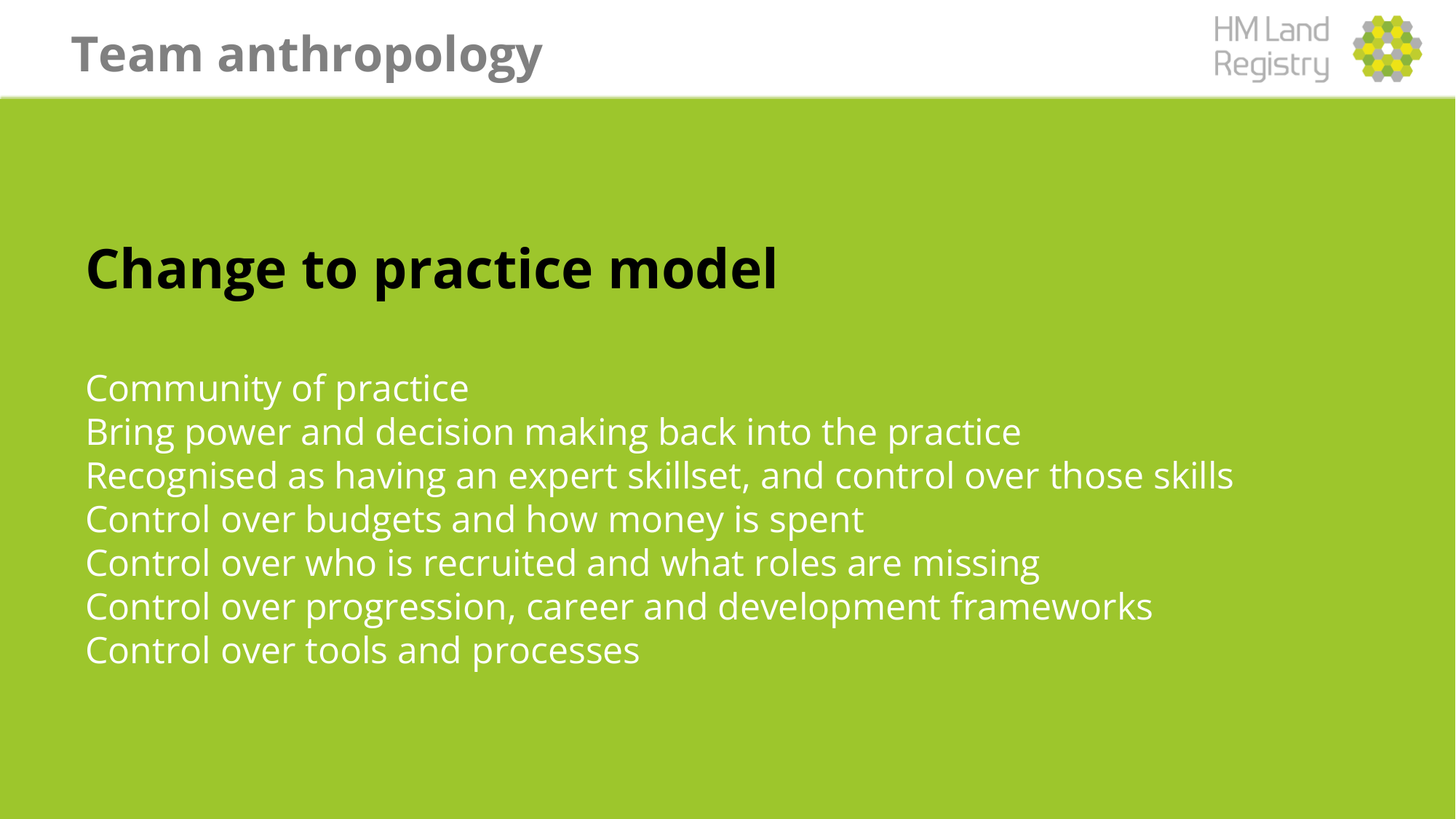

Team anthropology
Change to practice model

Community of practice
Bring power and decision making back into the practice
Recognised as having an expert skillset, and control over those skills
Control over budgets and how money is spent
Control over who is recruited and what roles are missing
Control over progression, career and development frameworks
Control over tools and processes